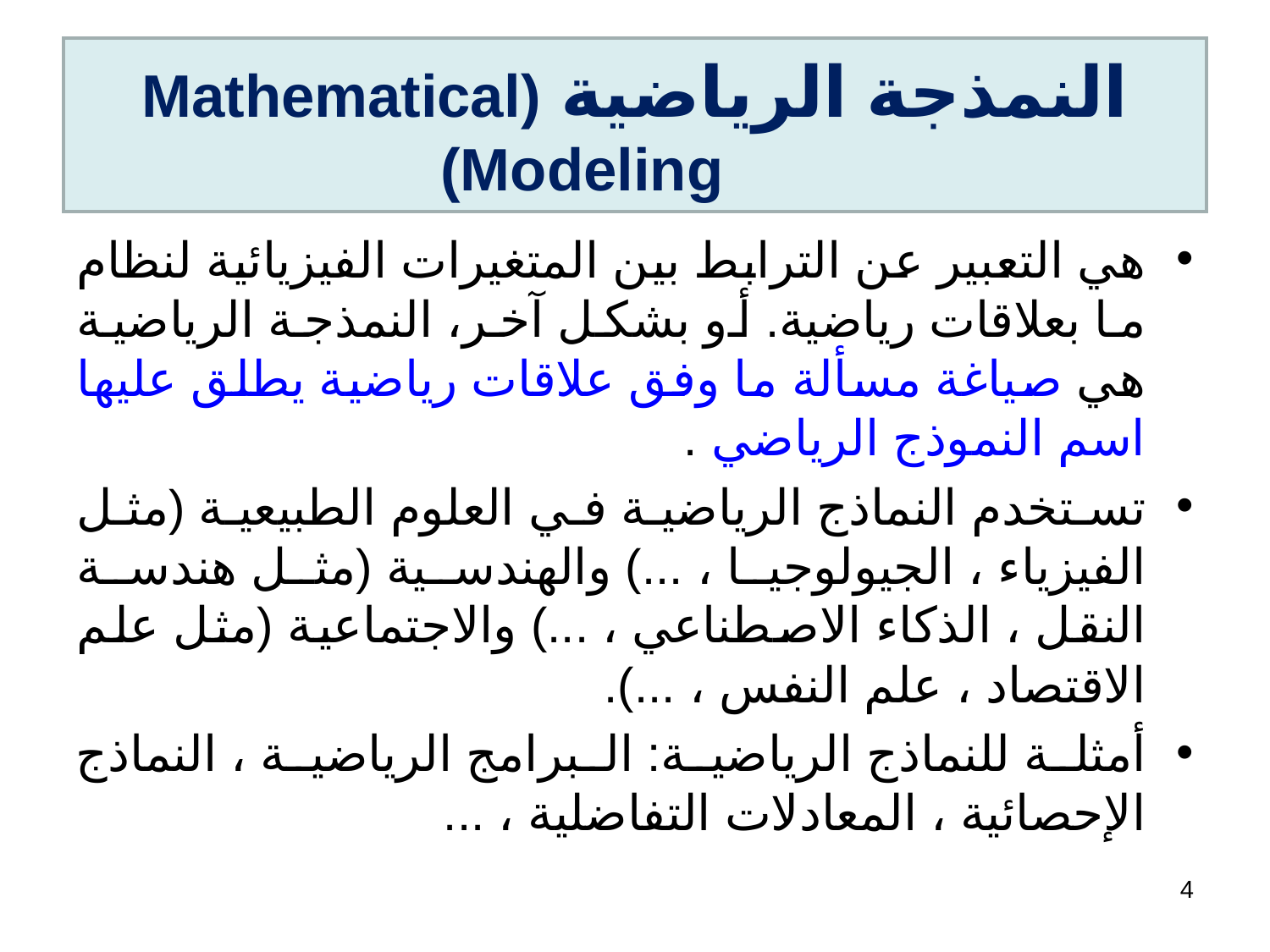

# النمذجة الرياضية (Mathematical Modeling)
هي التعبير عن الترابط بين المتغيرات الفيزيائية لنظام ما بعلاقات رياضية. أو بشكل آخر، النمذجة الرياضية هي صياغة مسألة ما وفق علاقات رياضية يطلق عليها اسم النموذج الرياضي .
تستخدم النماذج الرياضية في العلوم الطبيعية (مثل الفيزياء ، الجيولوجيا ، ...) والهندسية (مثل هندسة النقل ، الذكاء الاصطناعي ، ...) والاجتماعية (مثل علم الاقتصاد ، علم النفس ، ...).
أمثلة للنماذج الرياضية: البرامج الرياضية ، النماذج الإحصائية ، المعادلات التفاضلية ، ...
4